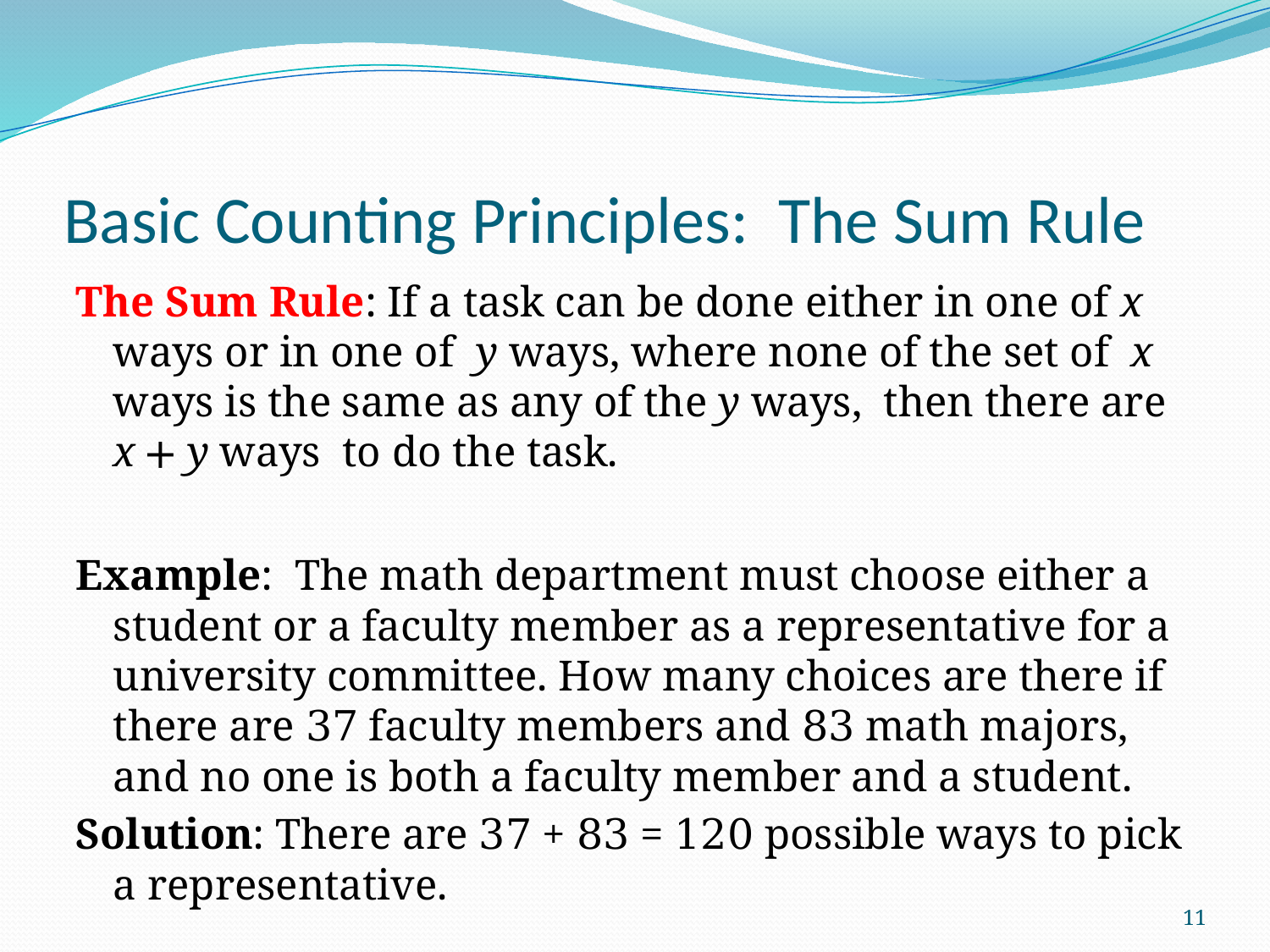

# Basic Counting Principles:  The Sum Rule
The Sum Rule: If a task can be done either in one of x ways or in one of  y ways, where none of the set of  x ways is the same as any of the y ways,  then there are x + y ways  to do the task.

Example:  The math department must choose either a student or a faculty member as a representative for a university committee. How many choices are there if there are 37 faculty members and 83 math majors, and no one is both a faculty member and a student.
Solution: There are 37 + 83 = 120 possible ways to pick a representative.

11